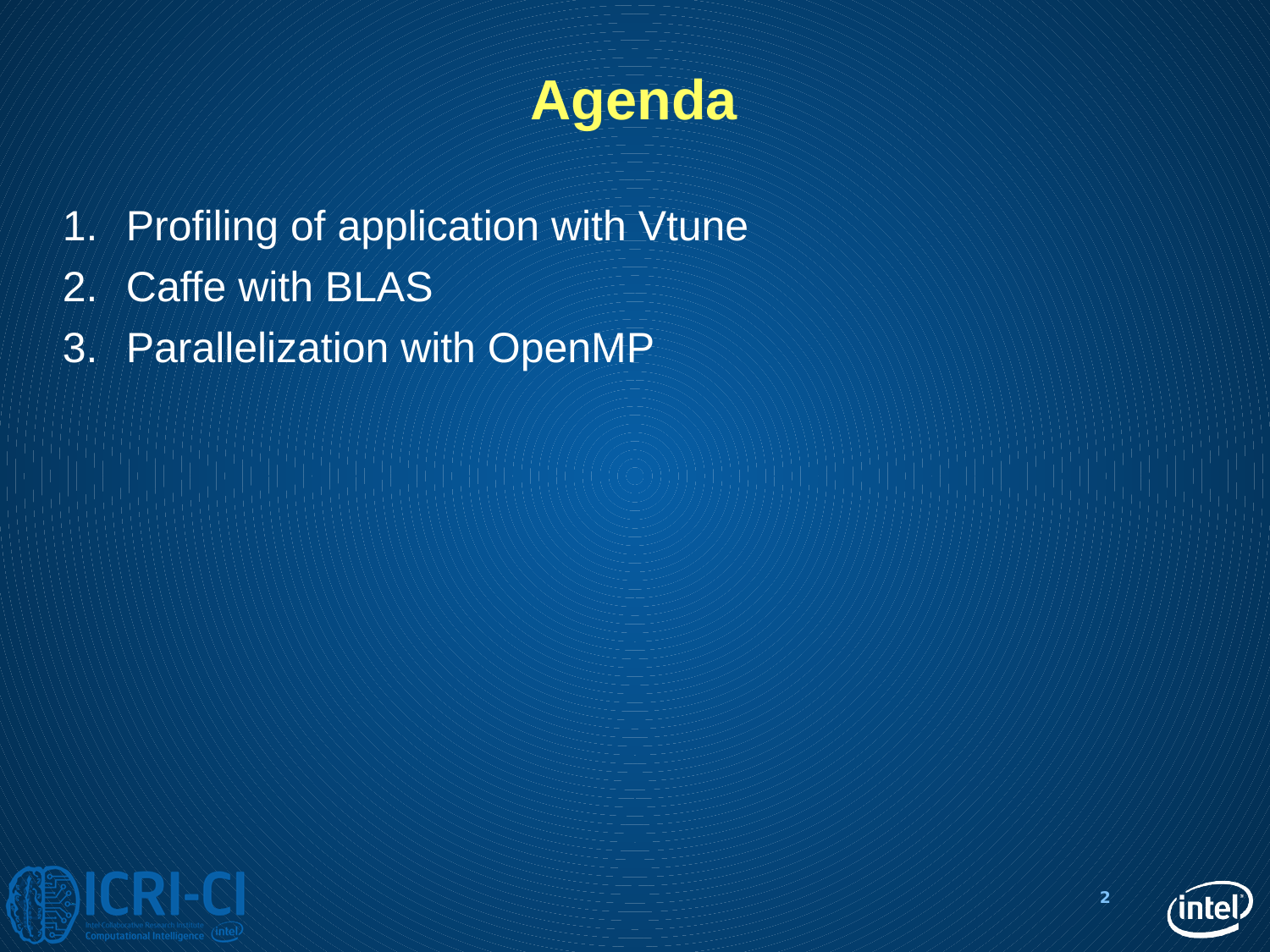

# Agenda
Profiling of application with Vtune
Caffe with BLAS
Parallelization with OpenMP